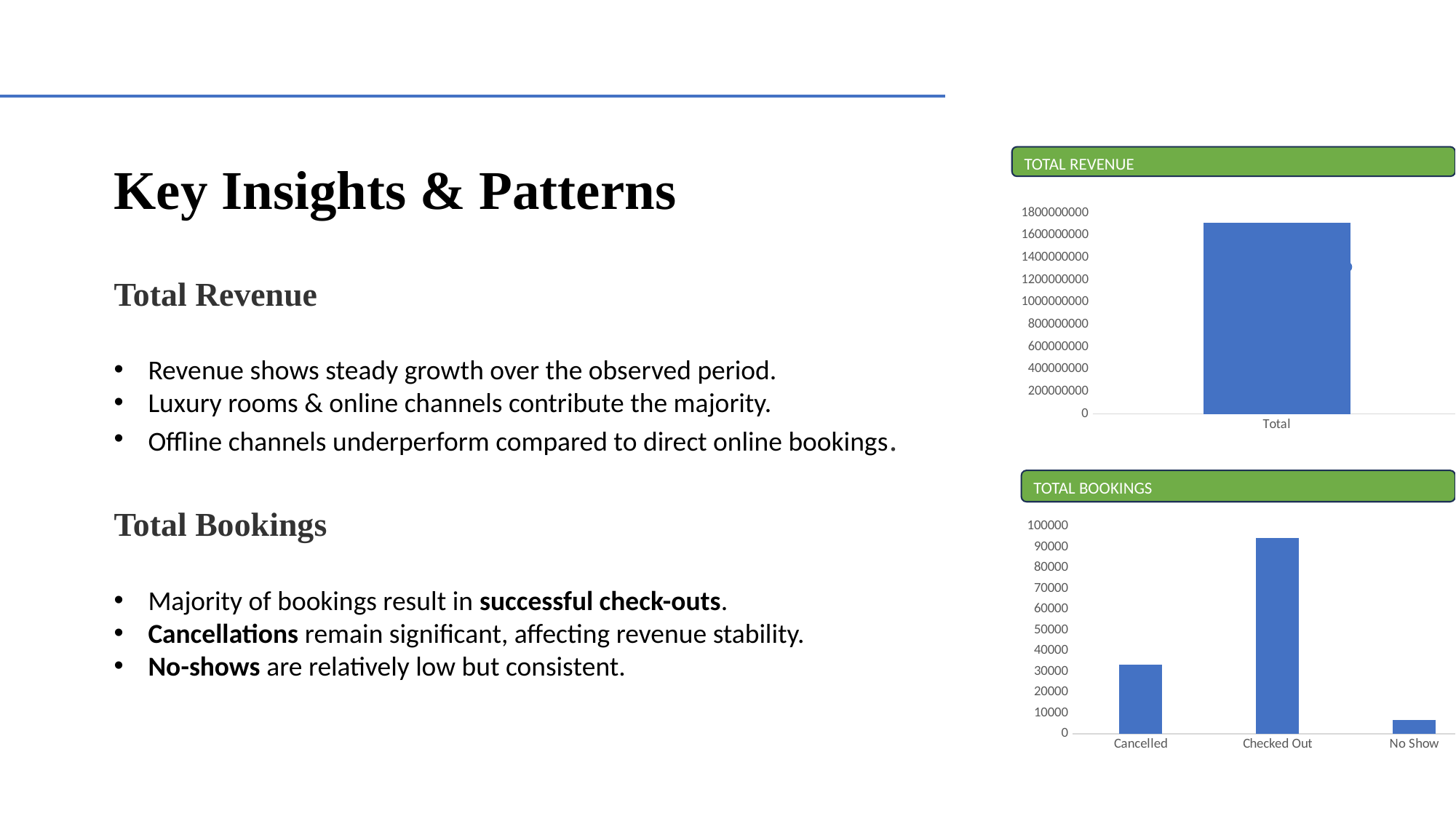

Key Insights & Patterns
TOTAL REVENUE

### Chart

| Category | Total |
|---|---|
| Total | 1708771229.0 |

Total Revenue

Revenue shows steady growth over the observed period.
Luxury rooms & online channels contribute the majority.
Offline channels underperform compared to direct online bookings.

Total Bookings

Majority of bookings result in successful check-outs.
Cancellations remain significant, affecting revenue stability.
No-shows are relatively low but consistent.

TOTAL BOOKINGS

### Chart

| Category | Total |
|---|---|
| Cancelled | 33420.0 |
| Checked Out | 94411.0 |
| No Show | 6759.0 |